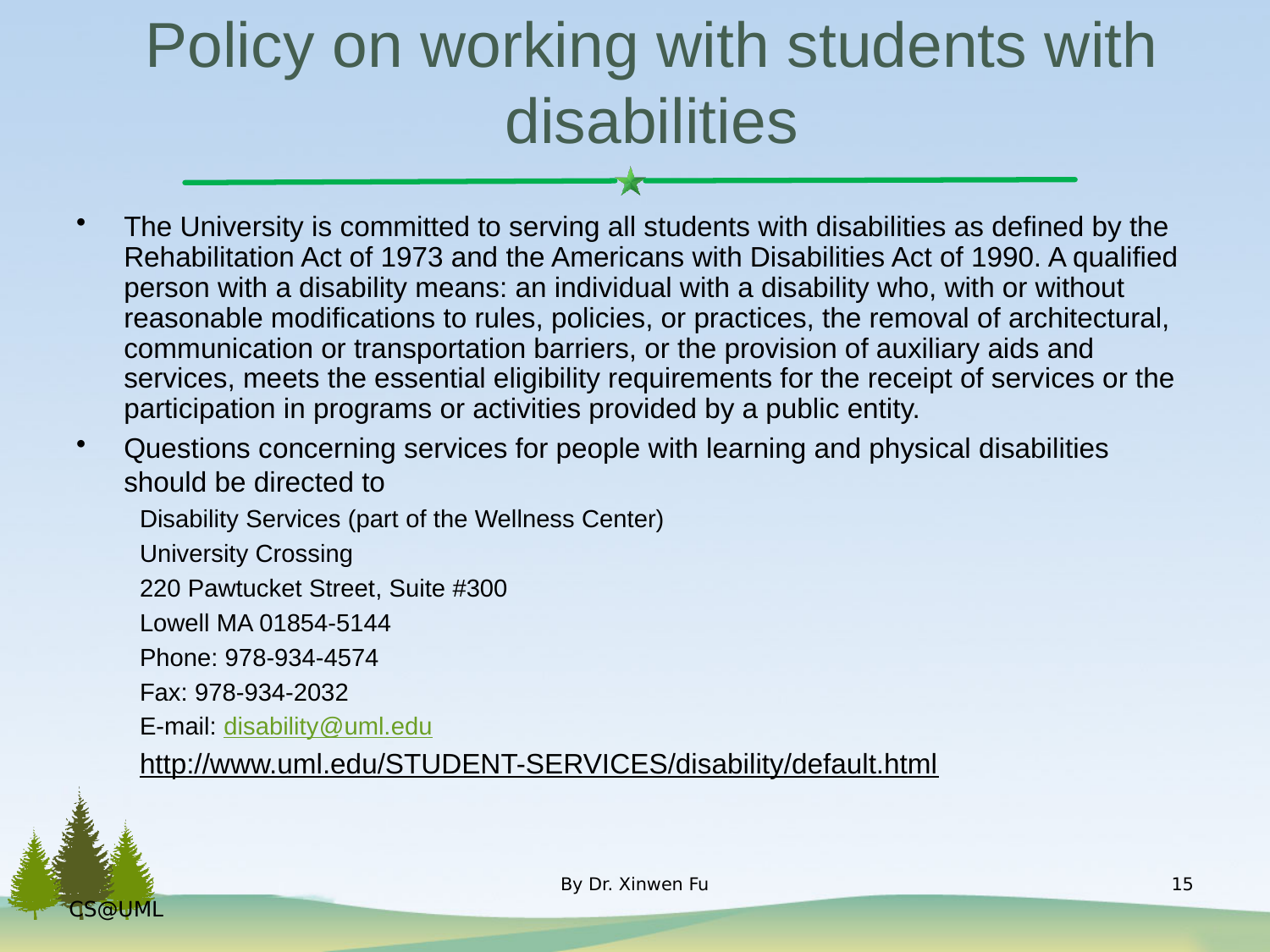

# Policy on working with students with disabilities
The University is committed to serving all students with disabilities as defined by the Rehabilitation Act of 1973 and the Americans with Disabilities Act of 1990. A qualified person with a disability means: an individual with a disability who, with or without reasonable modifications to rules, policies, or practices, the removal of architectural, communication or transportation barriers, or the provision of auxiliary aids and services, meets the essential eligibility requirements for the receipt of services or the participation in programs or activities provided by a public entity.
Questions concerning services for people with learning and physical disabilities should be directed to
Disability Services (part of the Wellness Center)
University Crossing
220 Pawtucket Street, Suite #300
Lowell MA 01854-5144
Phone: 978-934-4574
Fax: 978-934-2032
E-mail: disability@uml.edu
http://www.uml.edu/STUDENT-SERVICES/disability/default.html
By Dr. Xinwen Fu
15